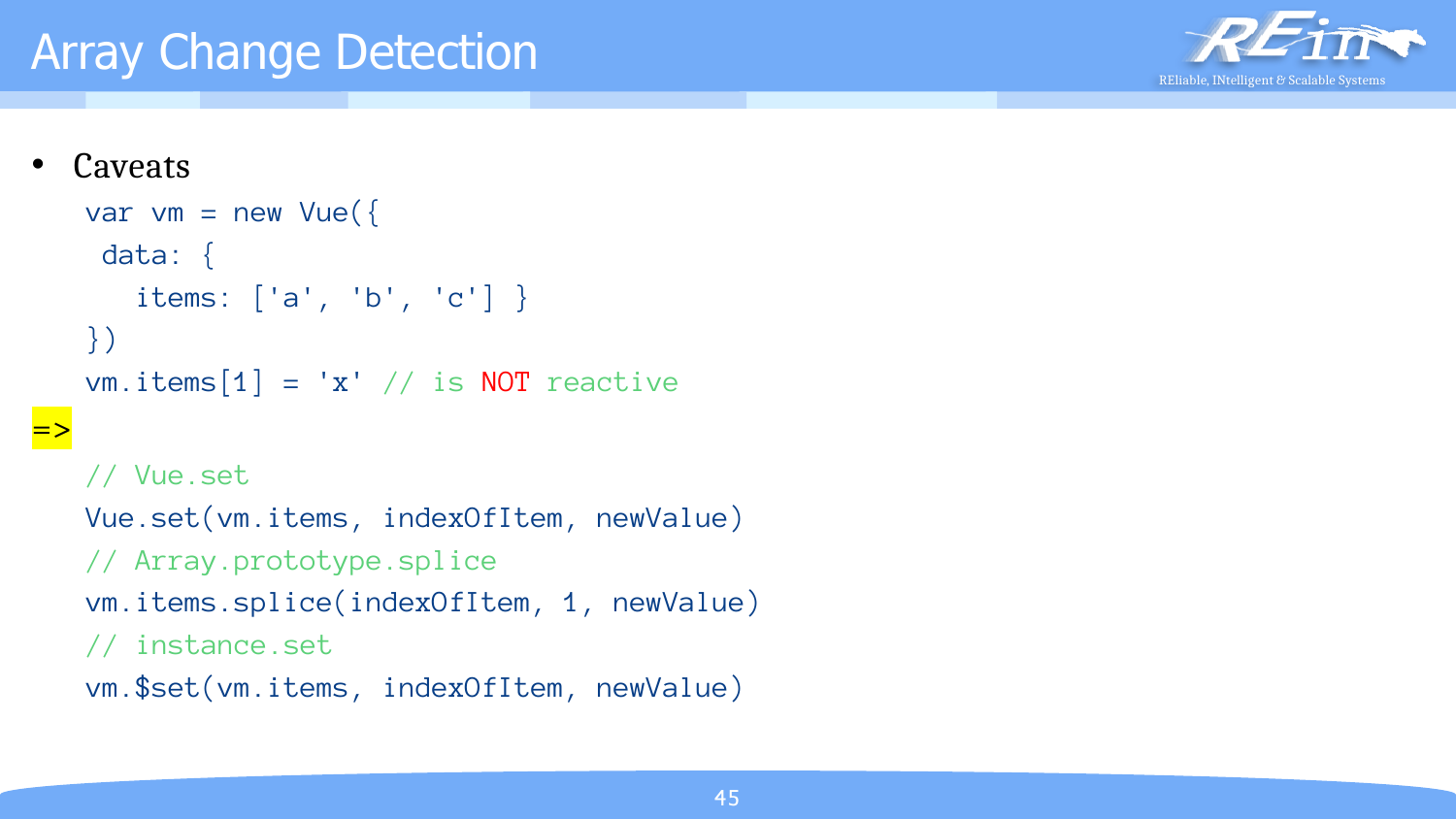

# Array Change Detection
Caveats
var vm = new Vue({
 data: {
   items: ['a', 'b', 'c'] }
})
vm.items[1] = 'x' // is NOT reactive
=>
// Vue.set
Vue.set(vm.items, indexOfItem, newValue)
// Array.prototype.splice
vm.items.splice(indexOfItem, 1, newValue)
// instance.set
vm.$set(vm.items, indexOfItem, newValue)
45